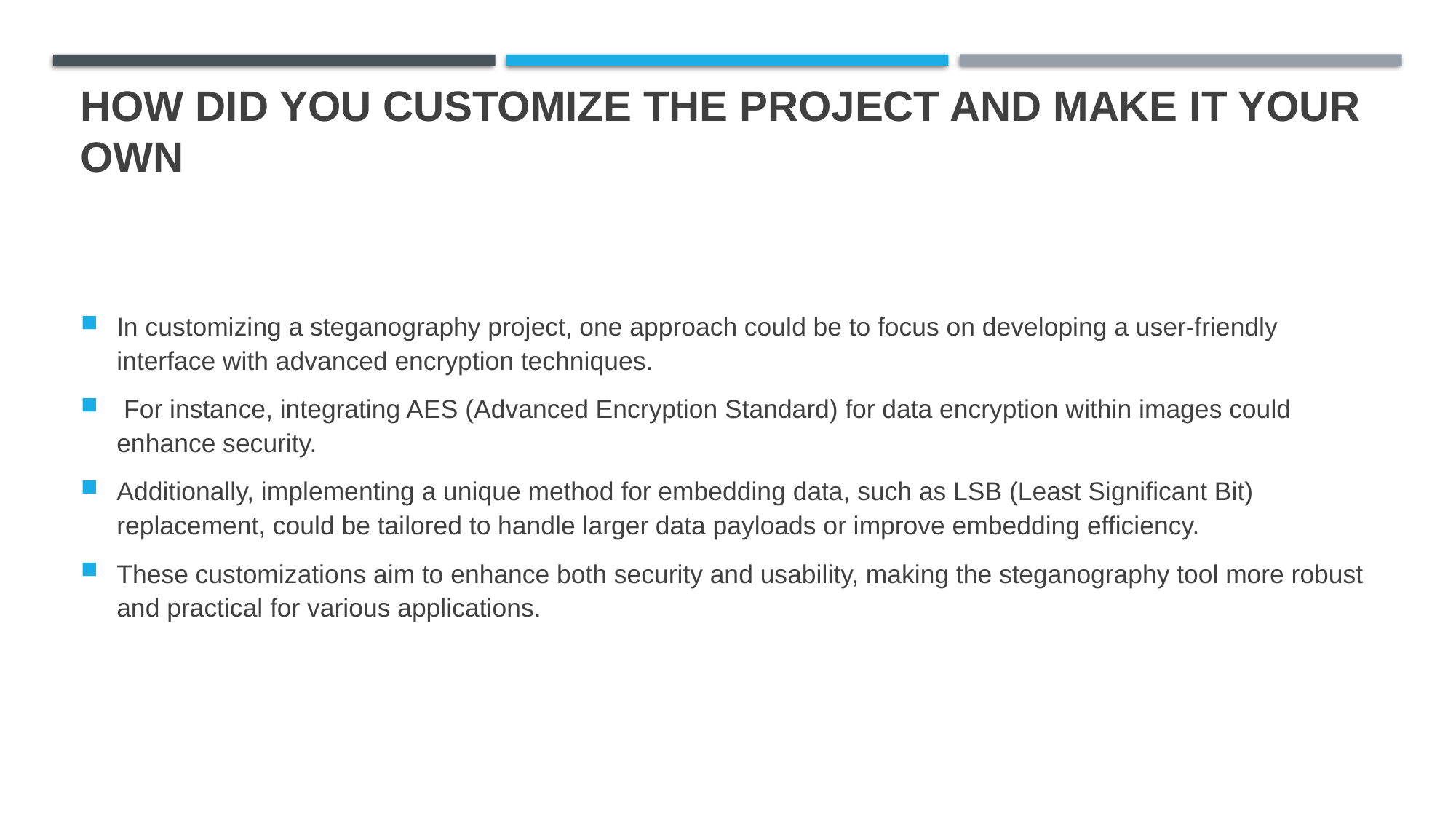

# How did you customize the project and make it your own
In customizing a steganography project, one approach could be to focus on developing a user-friendly interface with advanced encryption techniques.
 For instance, integrating AES (Advanced Encryption Standard) for data encryption within images could enhance security.
Additionally, implementing a unique method for embedding data, such as LSB (Least Significant Bit) replacement, could be tailored to handle larger data payloads or improve embedding efficiency.
These customizations aim to enhance both security and usability, making the steganography tool more robust and practical for various applications.